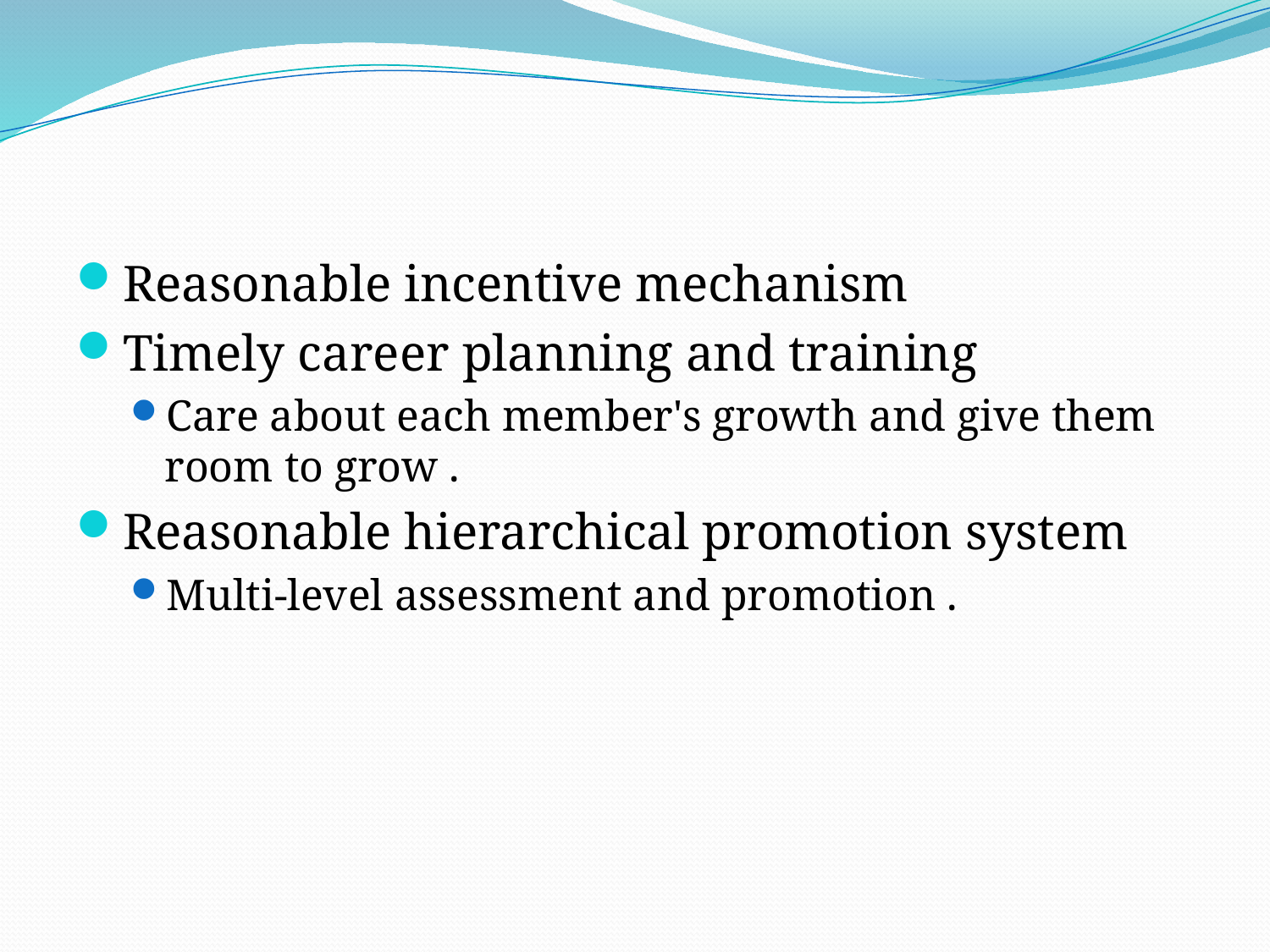

Reasonable incentive mechanism
Timely career planning and training
Care about each member's growth and give them room to grow .
Reasonable hierarchical promotion system
Multi-level assessment and promotion .